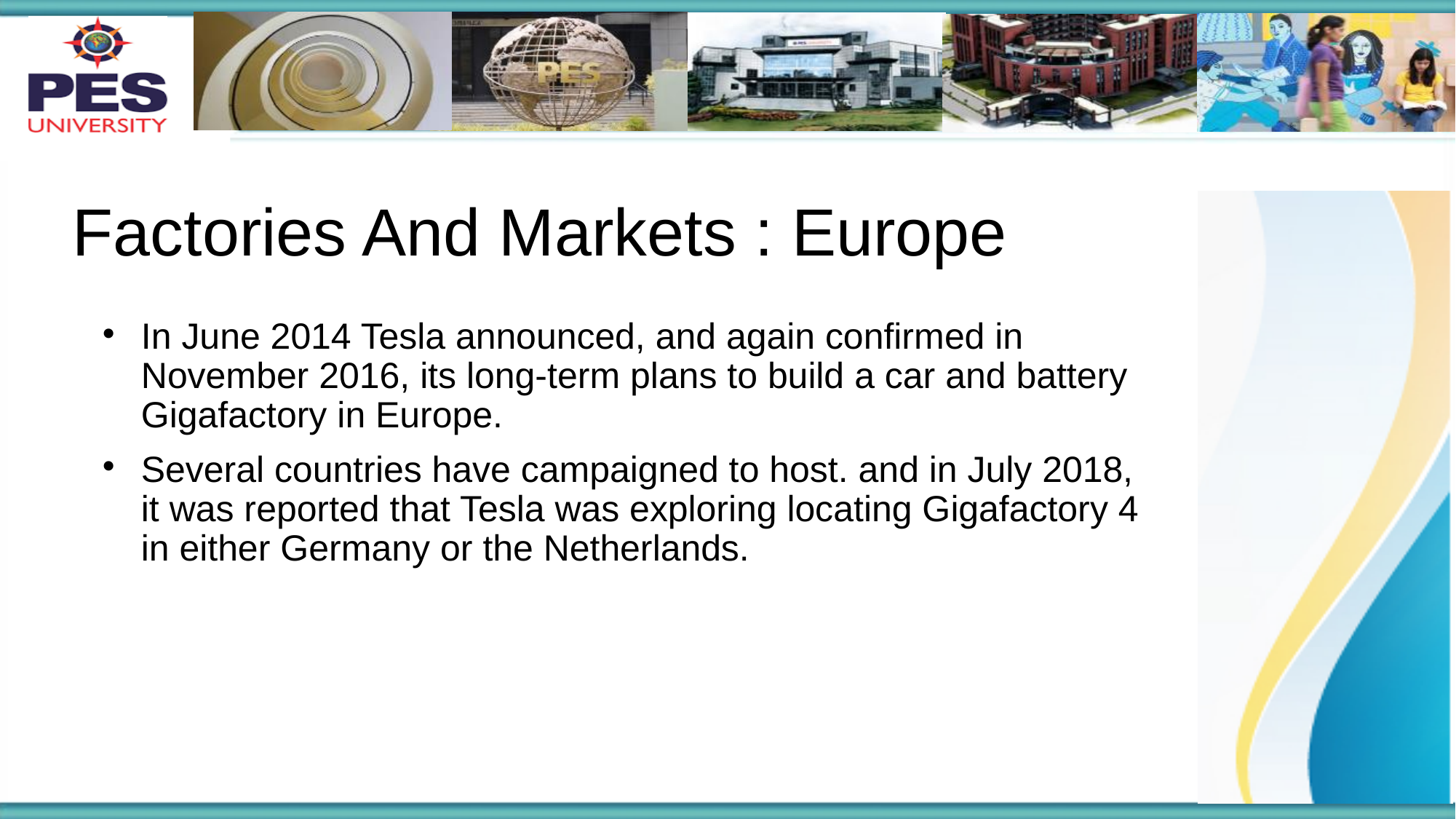

# Factories And Markets : Europe
In June 2014 Tesla announced, and again confirmed in November 2016, its long-term plans to build a car and battery Gigafactory in Europe.
Several countries have campaigned to host. and in July 2018, it was reported that Tesla was exploring locating Gigafactory 4 in either Germany or the Netherlands.